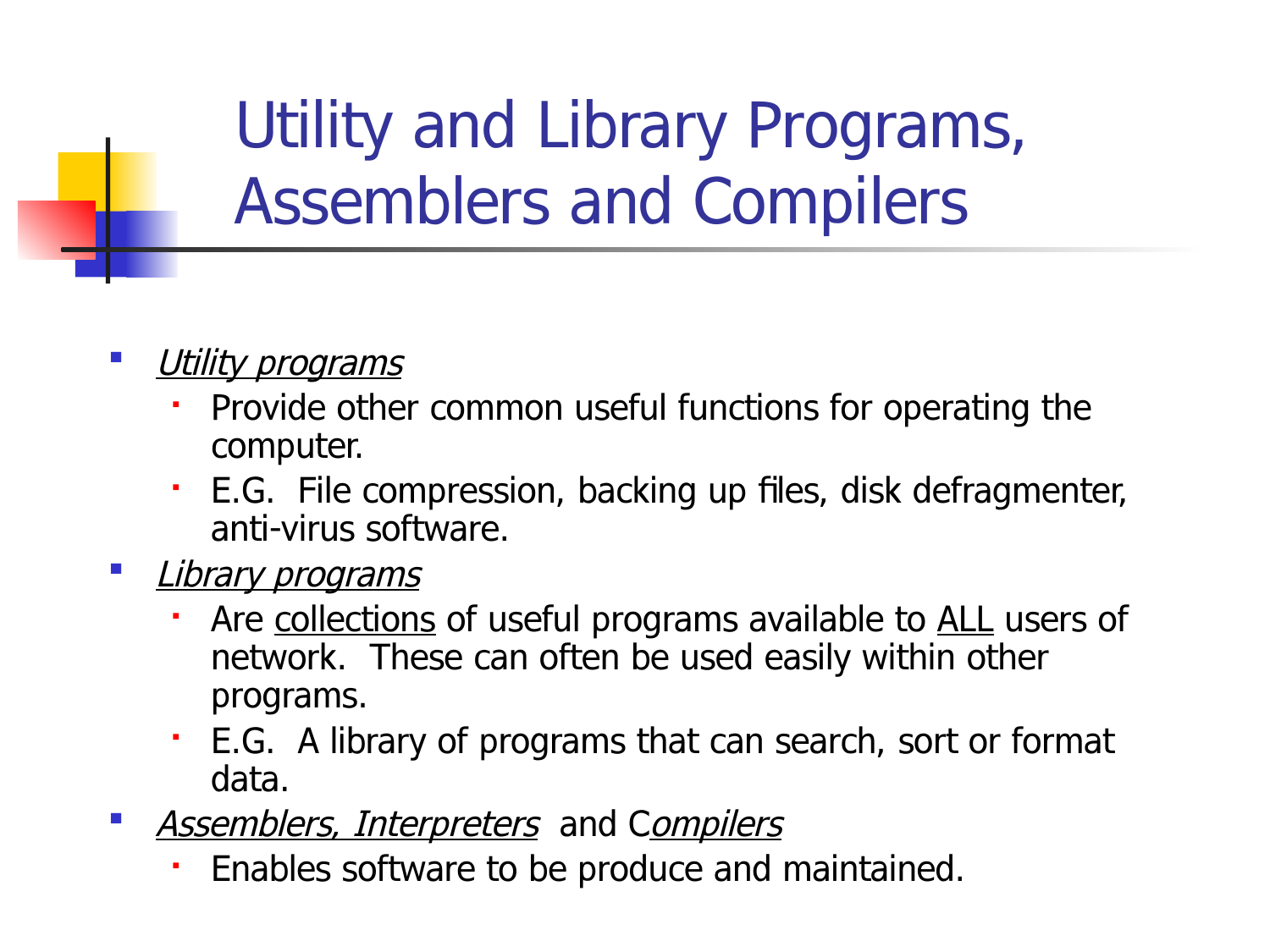

# Utility and Library Programs, Assemblers and Compilers
Utility programs
Provide other common useful functions for operating the computer.
E.G.  File compression, backing up files, disk defragmenter, anti-virus software.
Library programs
Are collections of useful programs available to ALL users of network.  These can often be used easily within other programs.
E.G.  A library of programs that can search, sort or format data.
Assemblers, Interpreters  and Compilers
Enables software to be produce and maintained.